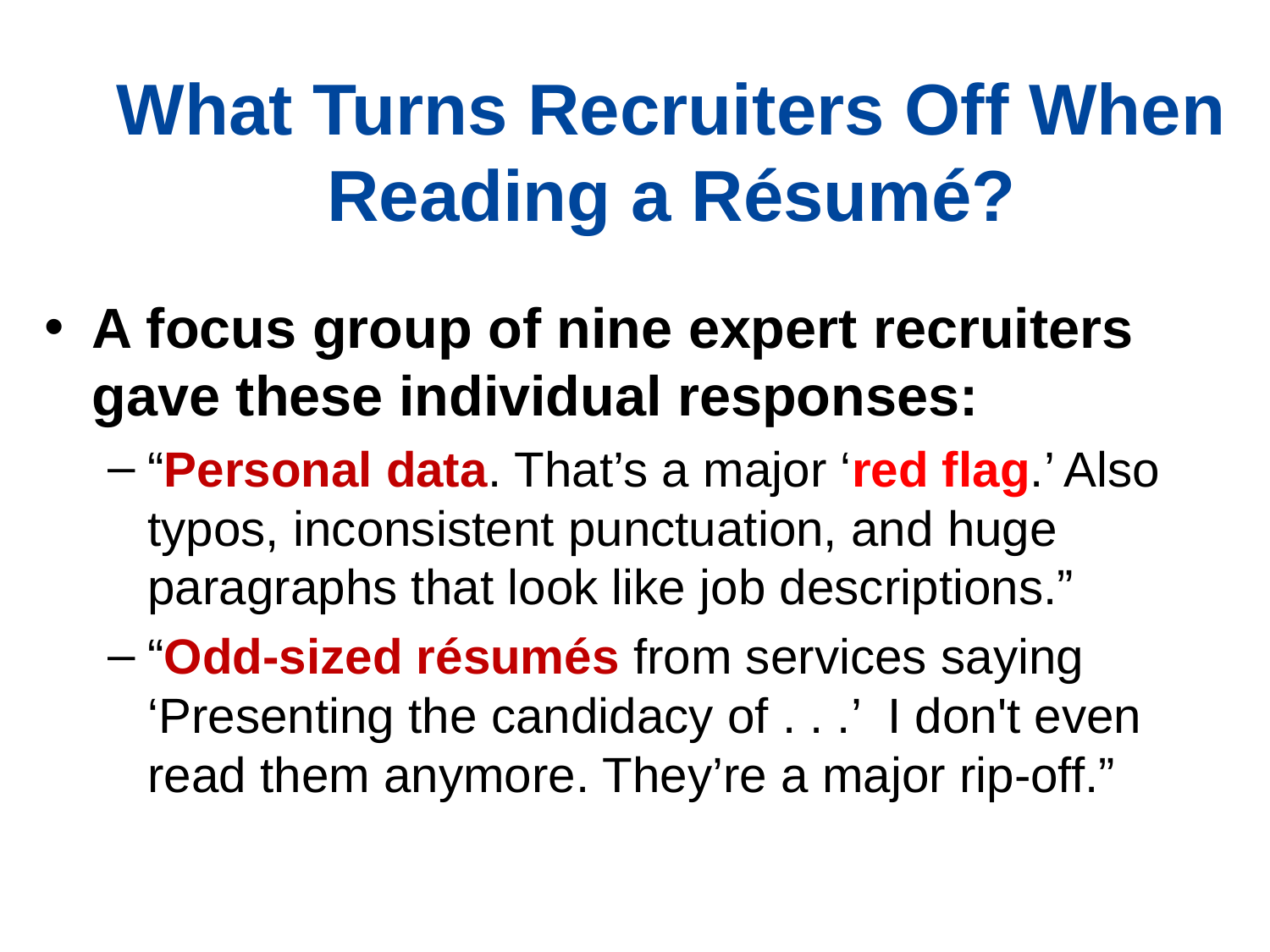

# What Turns Recruiters Off When Reading a Résumé?
A focus group of nine expert recruiters gave these individual responses:
“Personal data. That’s a major ‘red flag.’ Also typos, inconsistent punctuation, and huge paragraphs that look like job descriptions.”
“Odd-sized résumés from services saying ‘Presenting the candidacy of . . .’  I don't even read them anymore. They’re a major rip-off.”